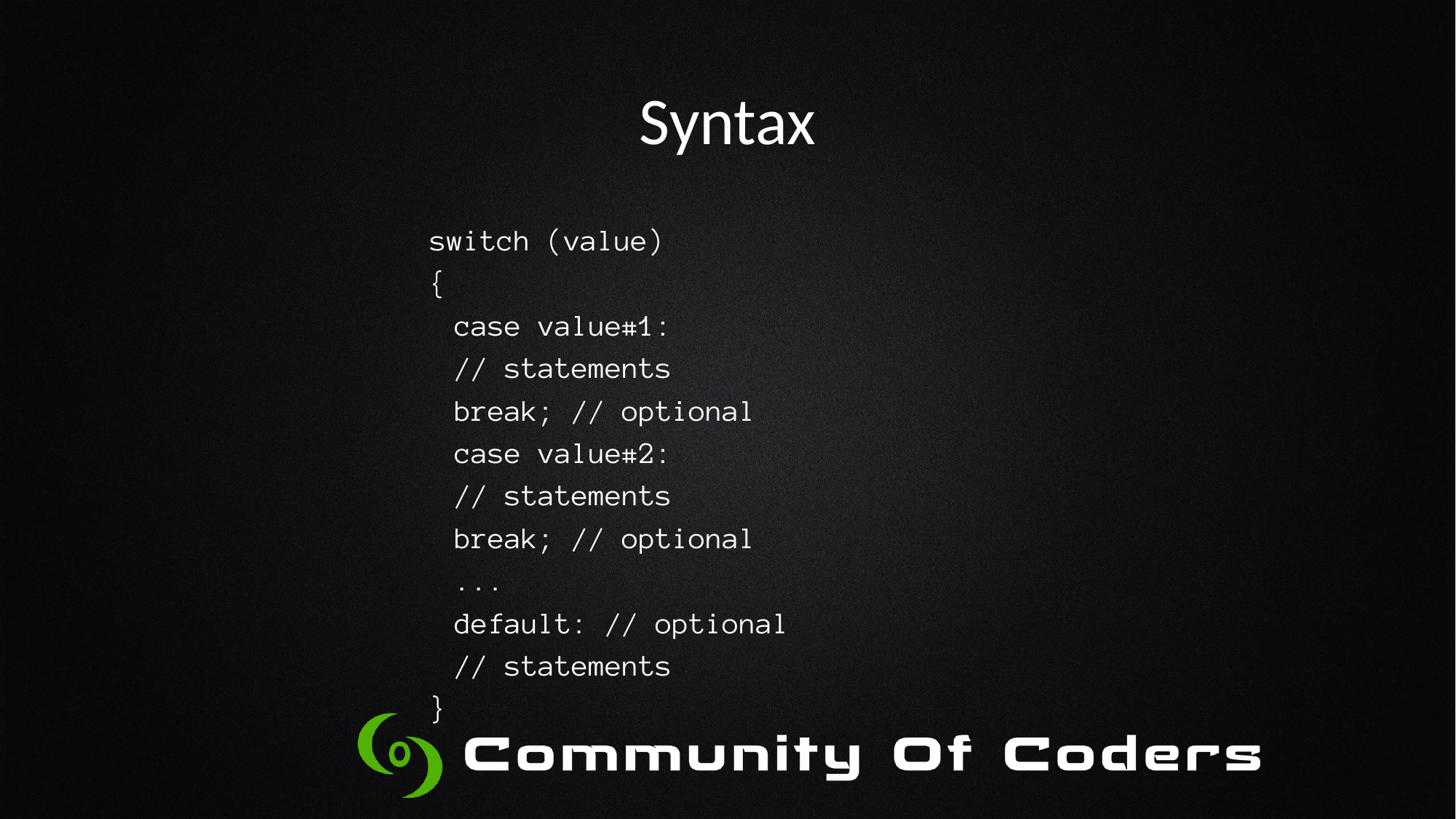

# Syntax
switch (value)
{
		case value#1:
			// statements
			break; // optional
		case value#2:
			// statements
			break; // optional
		...
		default: // optional
			// statements
}